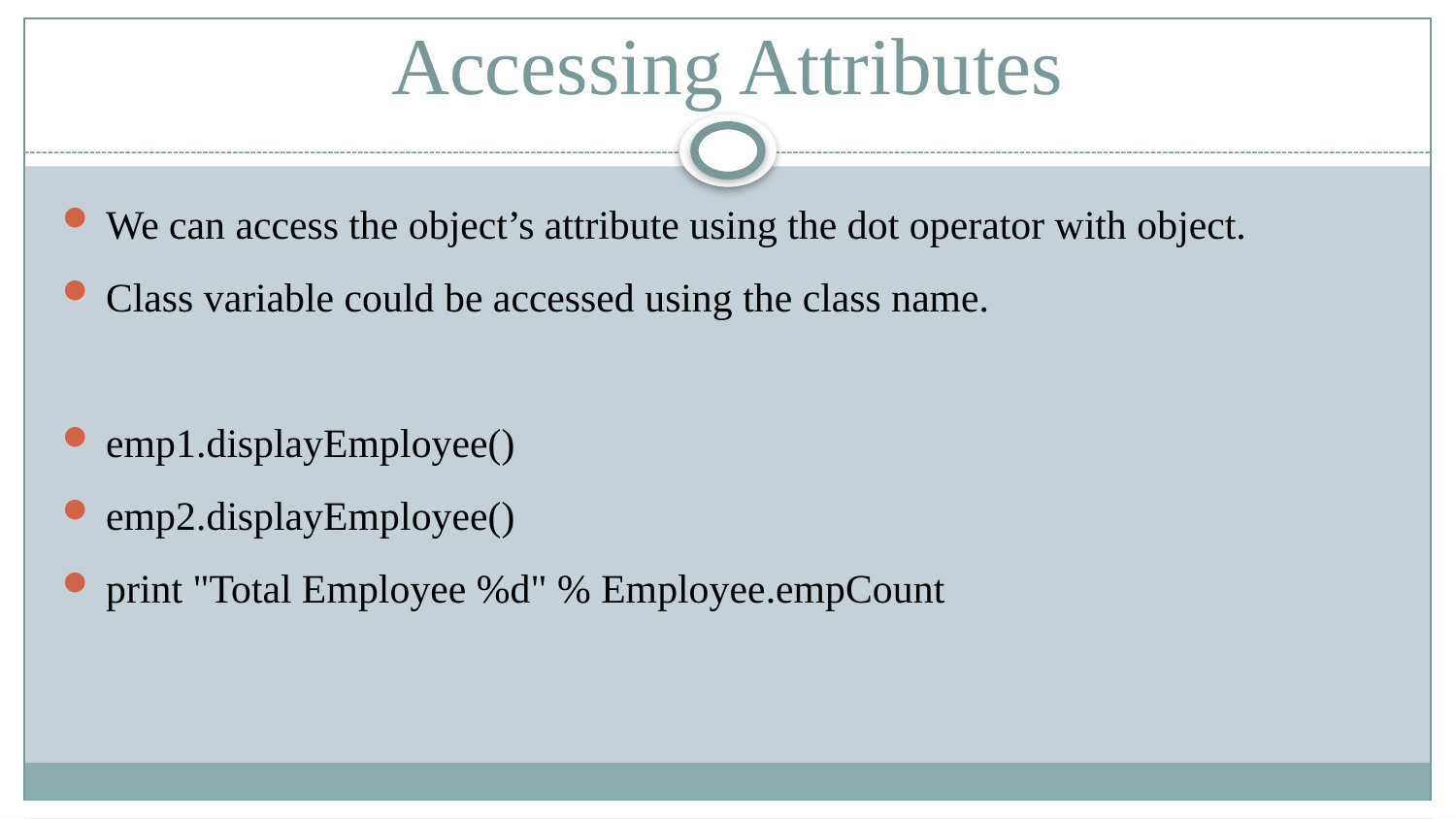

# Accessing Attributes
We can access the object’s attribute using the dot operator with object.
Class variable could be accessed using the class name.

emp1.displayEmployee()
emp2.displayEmployee()
print "Total Employee %d" % Employee.empCount